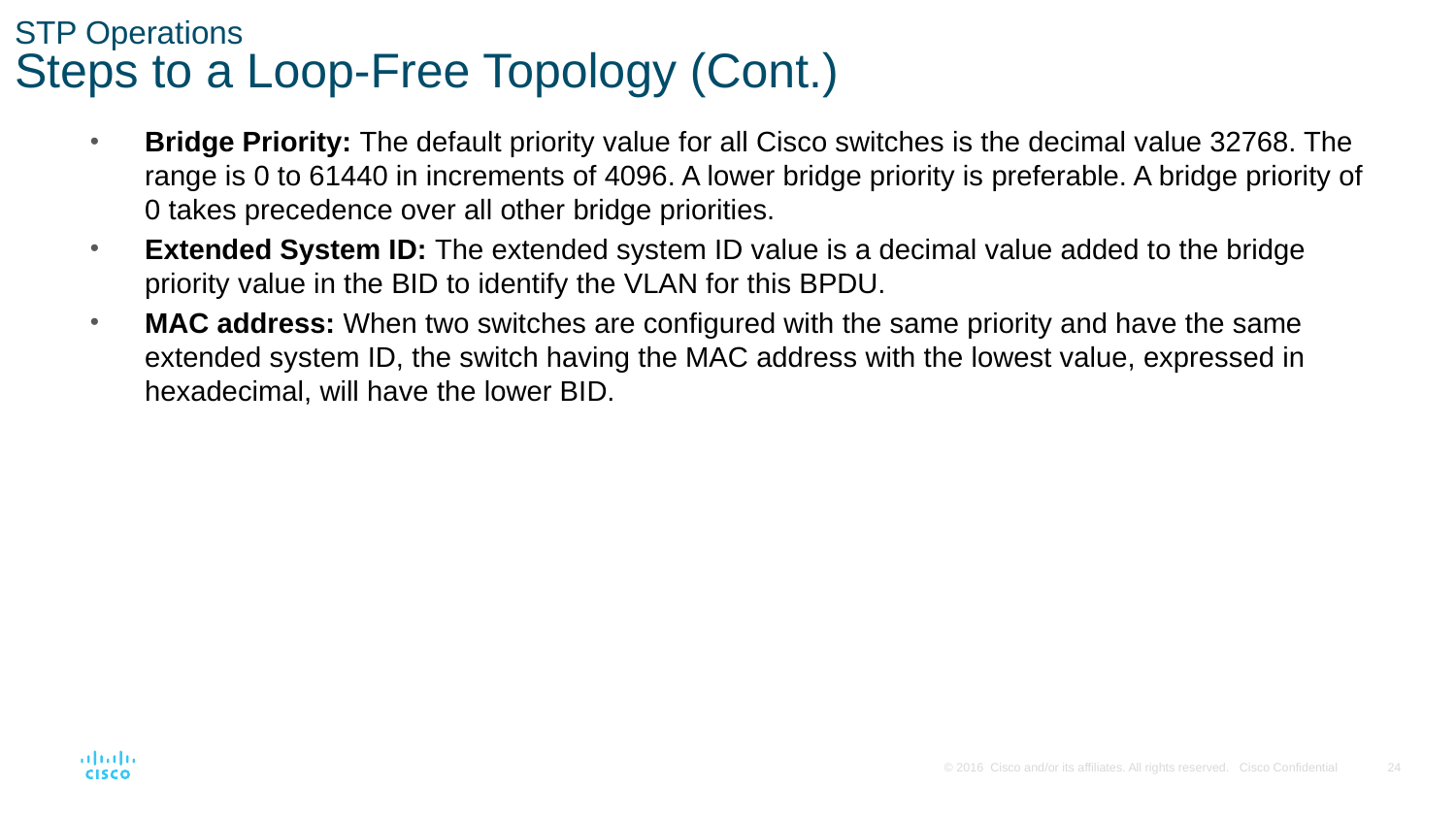

# STP Operations Steps to a Loop-Free Topology (Cont.)
Bridge Priority: The default priority value for all Cisco switches is the decimal value 32768. The range is 0 to 61440 in increments of 4096. A lower bridge priority is preferable. A bridge priority of 0 takes precedence over all other bridge priorities.
Extended System ID: The extended system ID value is a decimal value added to the bridge priority value in the BID to identify the VLAN for this BPDU.
MAC address: When two switches are configured with the same priority and have the same extended system ID, the switch having the MAC address with the lowest value, expressed in hexadecimal, will have the lower BID.